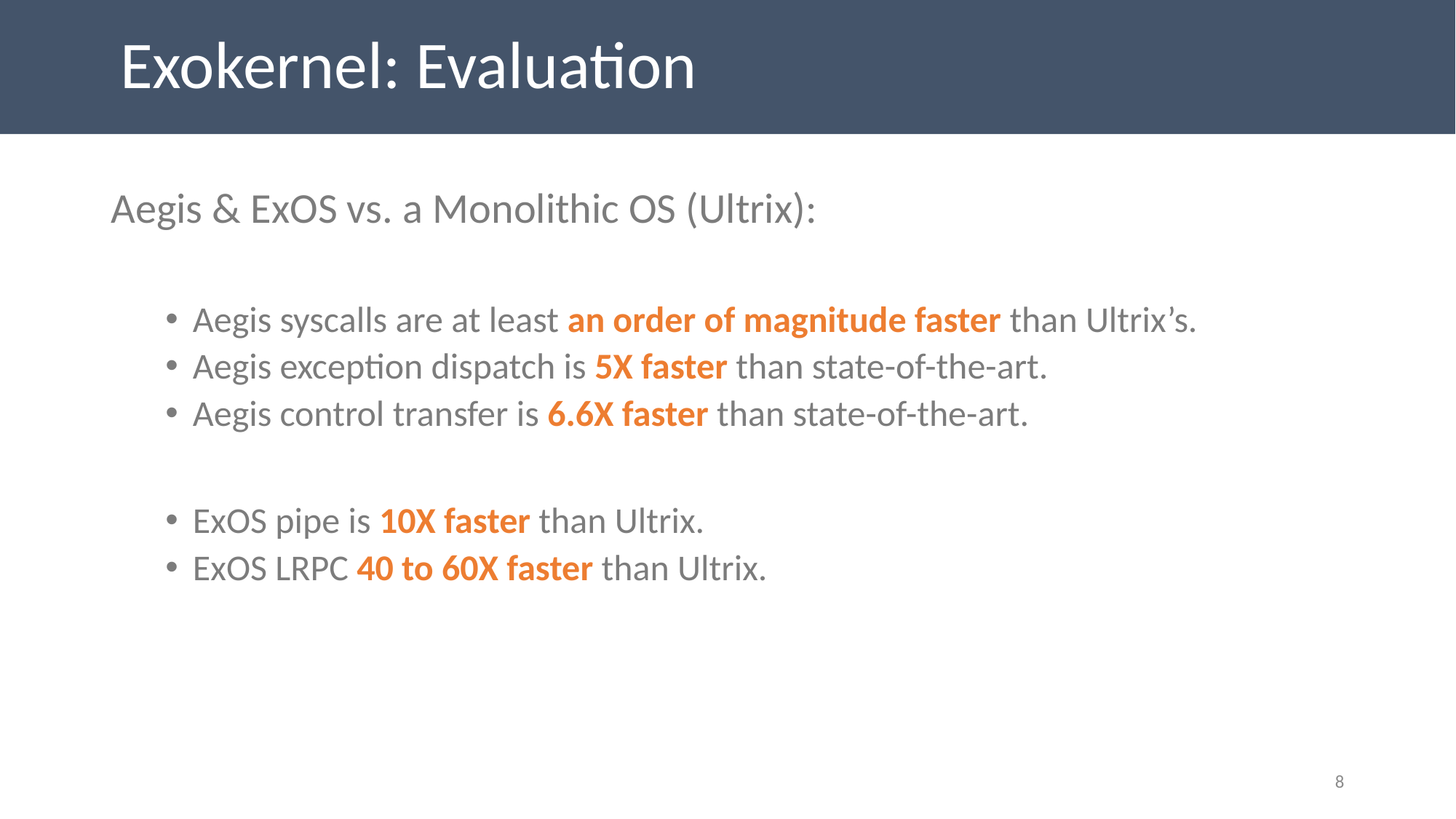

# Exokernel: Evaluation
Aegis & ExOS vs. a Monolithic OS (Ultrix):

Aegis syscalls are at least an order of magnitude faster than Ultrix’s.
Aegis exception dispatch is 5X faster than state-of-the-art.
Aegis control transfer is 6.6X faster than state-of-the-art.

ExOS pipe is 10X faster than Ultrix.
ExOS LRPC 40 to 60X faster than Ultrix.
8